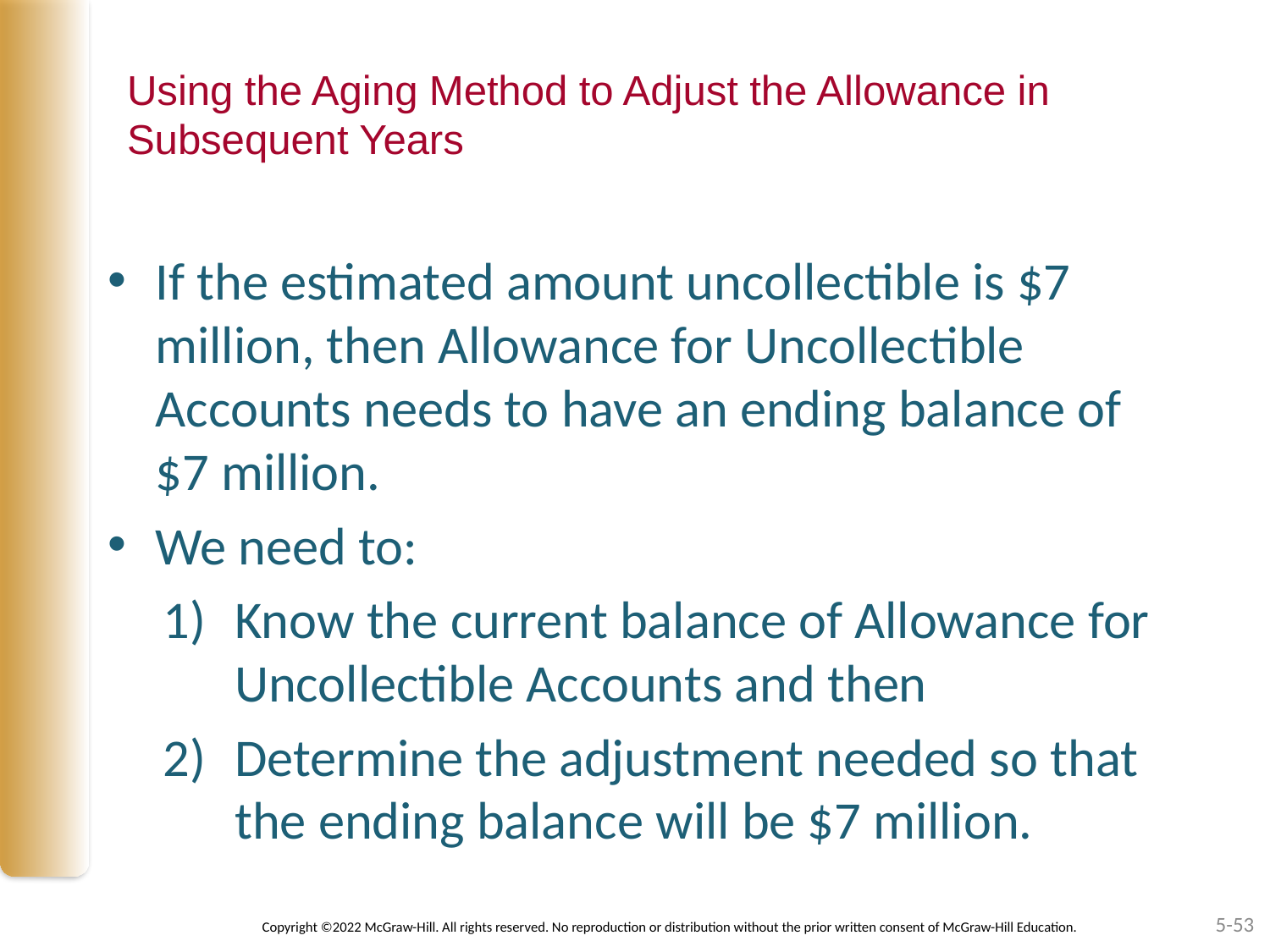

# Using the Aging Method to Adjust the Allowance in Subsequent Years
If the estimated amount uncollectible is $7 million, then Allowance for Uncollectible Accounts needs to have an ending balance of $7 million.
We need to:
Know the current balance of Allowance for Uncollectible Accounts and then
Determine the adjustment needed so that the ending balance will be $7 million.